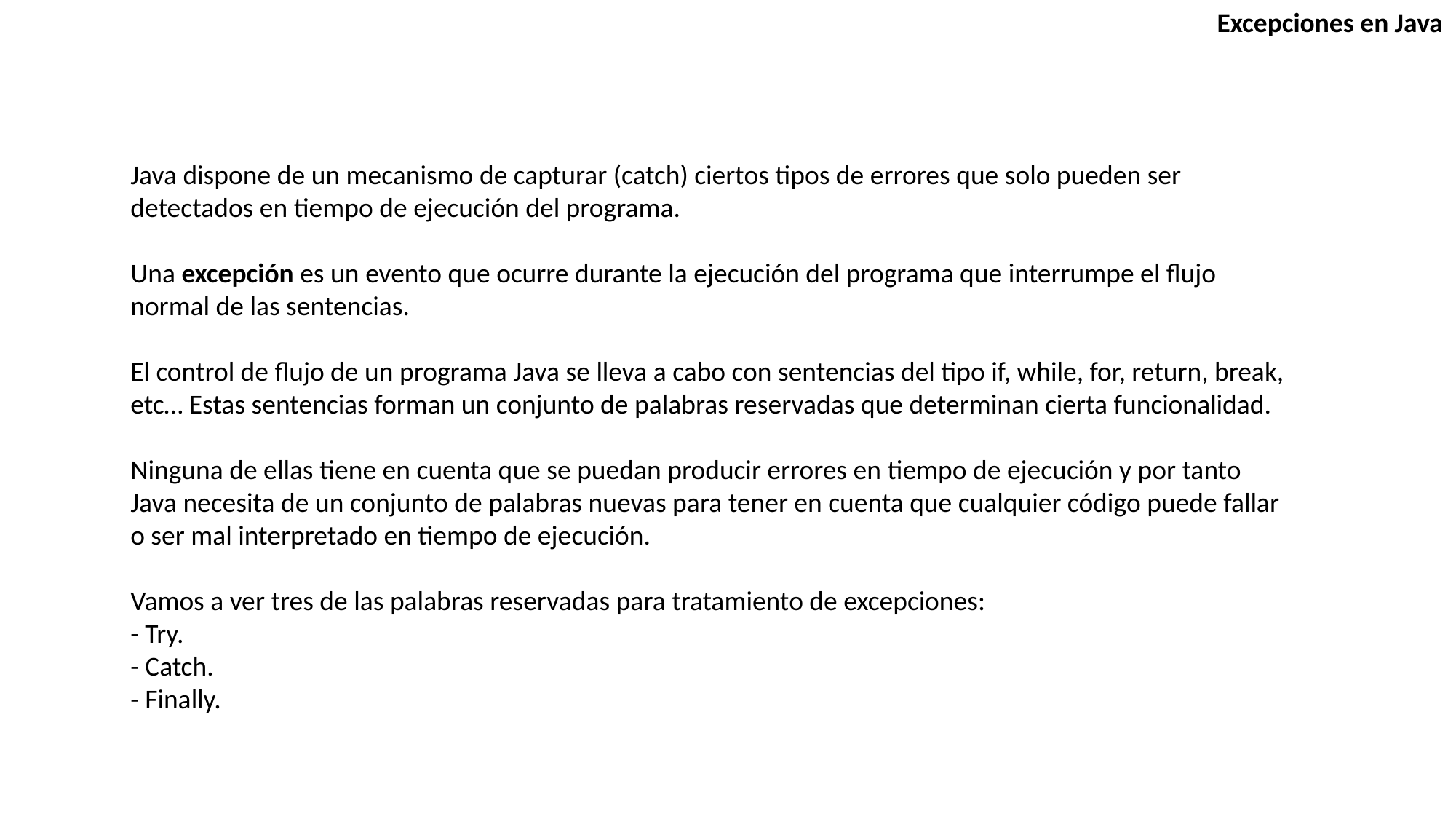

Excepciones en Java
Java dispone de un mecanismo de capturar (catch) ciertos tipos de errores que solo pueden ser detectados en tiempo de ejecución del programa.

Una excepción es un evento que ocurre durante la ejecución del programa que interrumpe el flujo normal de las sentencias.

El control de flujo de un programa Java se lleva a cabo con sentencias del tipo if, while, for, return, break, etc… Estas sentencias forman un conjunto de palabras reservadas que determinan cierta funcionalidad.

Ninguna de ellas tiene en cuenta que se puedan producir errores en tiempo de ejecución y por tanto Java necesita de un conjunto de palabras nuevas para tener en cuenta que cualquier código puede fallar o ser mal interpretado en tiempo de ejecución.

Vamos a ver tres de las palabras reservadas para tratamiento de excepciones:
- Try.
- Catch.
- Finally.